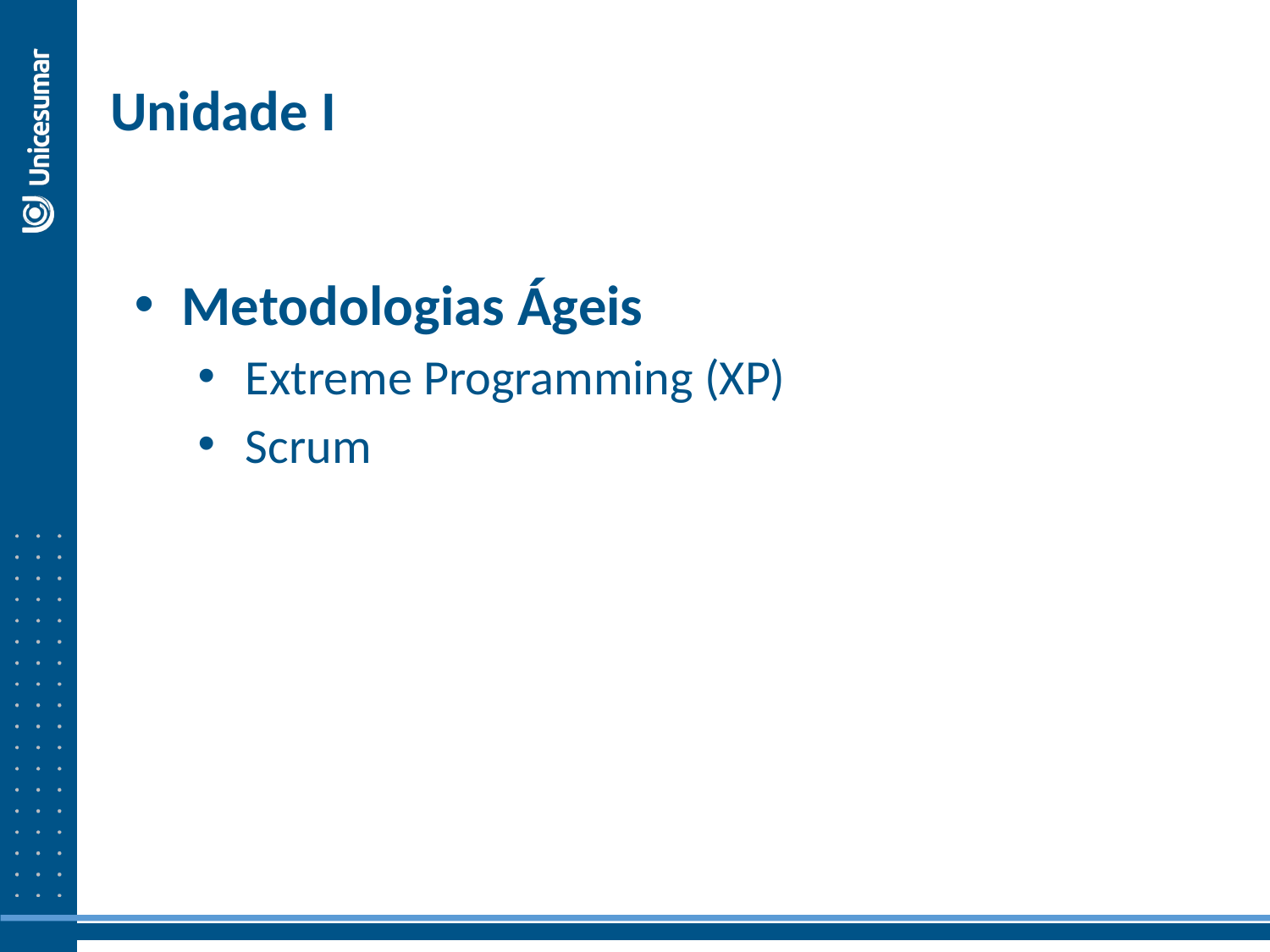

Unidade I
Metodologias Ágeis
Extreme Programming (XP)
Scrum